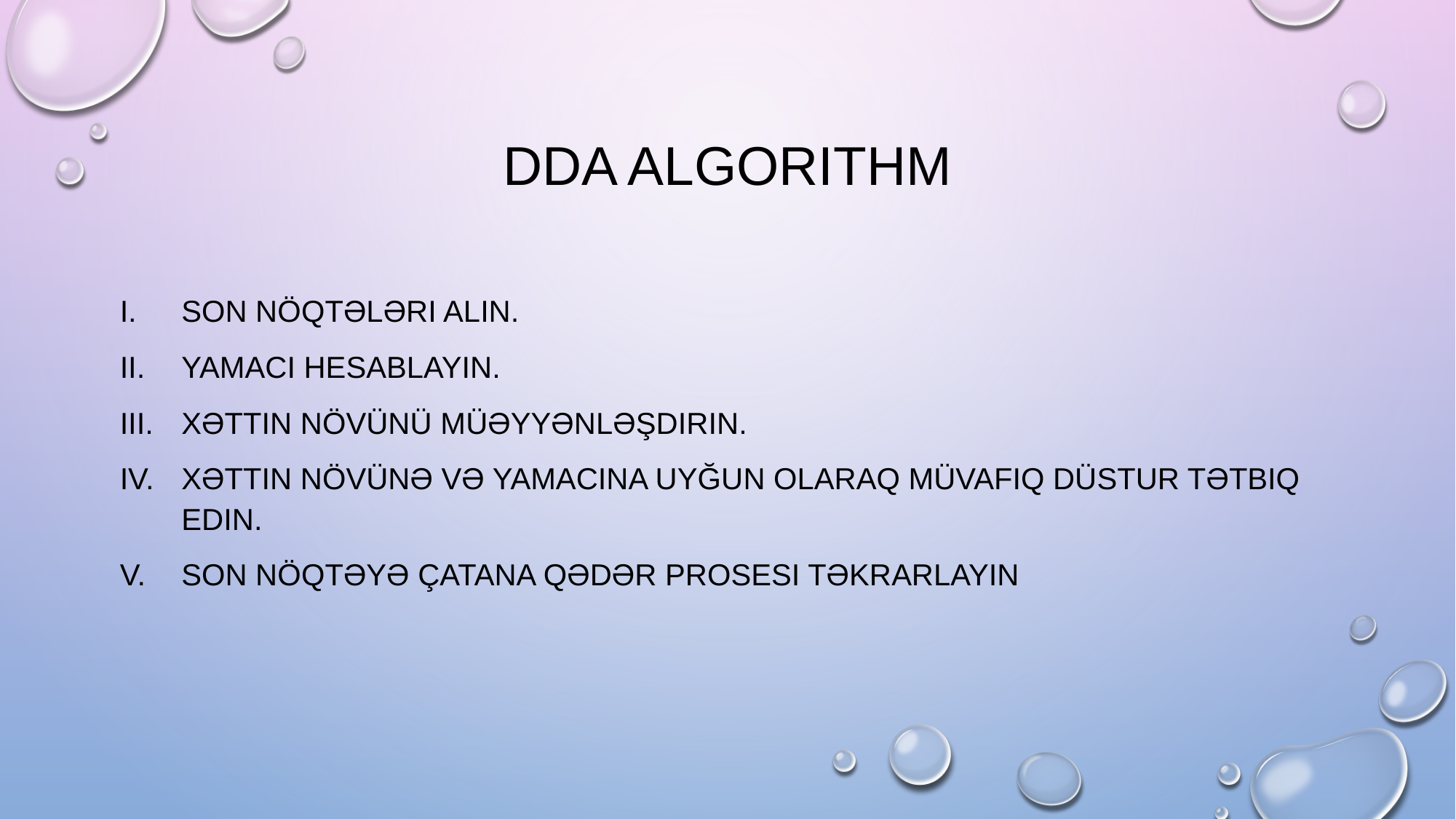

# DDA ALGORITHM
SON NÖQTƏLƏRI ALIN.
YAMACI HESABLAYIN.
XƏTTIN NÖVÜNÜ MÜƏYYƏNLƏŞDIRIN.
XƏTTIN NÖVÜNƏ VƏ YAMACINA UYĞUN OLARAQ MÜVAFIQ DÜSTUR TƏTBIQ EDIN.
SON NÖQTƏYƏ ÇATANA QƏDƏR PROSESI TƏKRARLAYIN